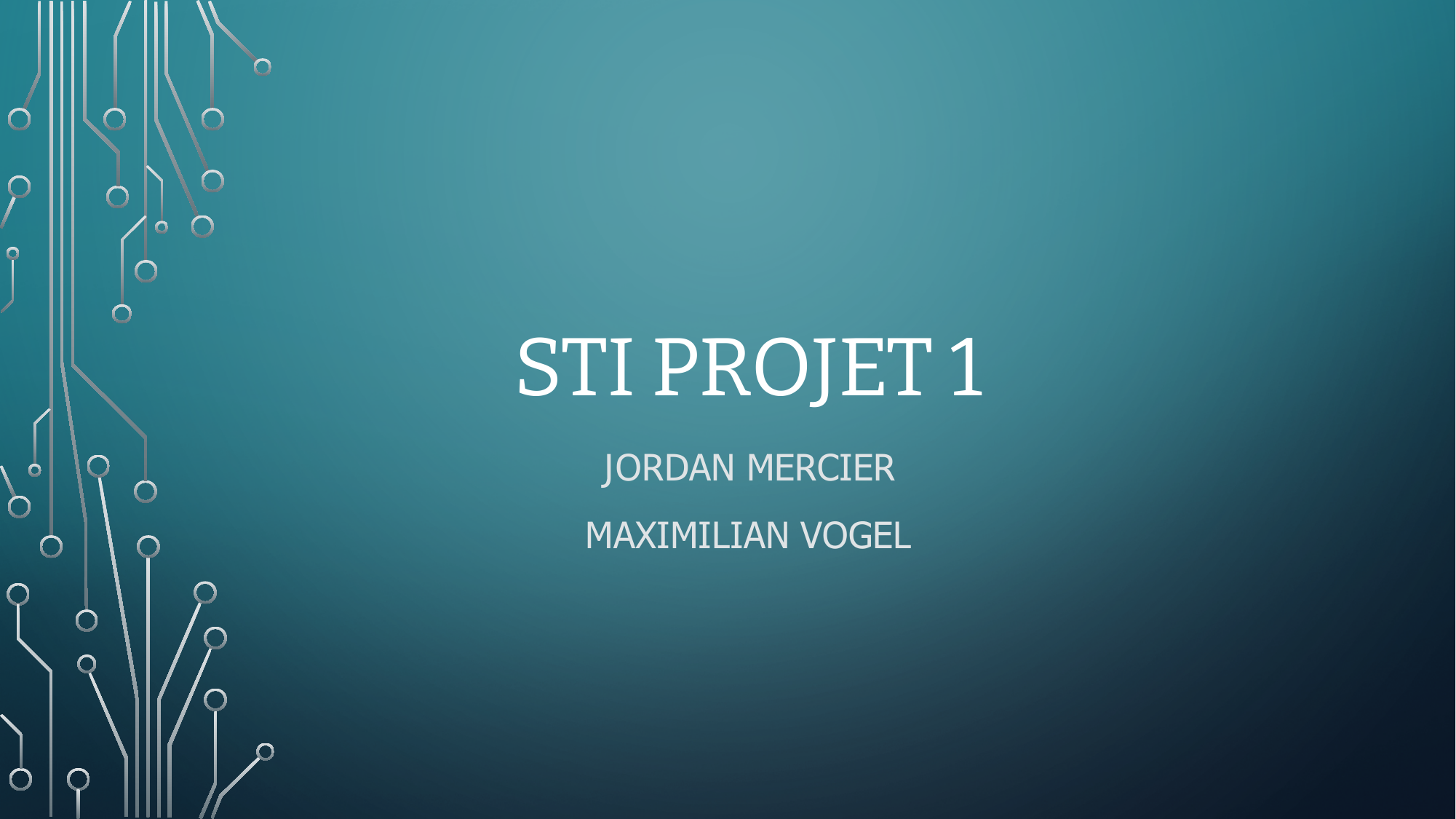

# STI Projet 1
Jordan Mercier
Maximilian Vogel